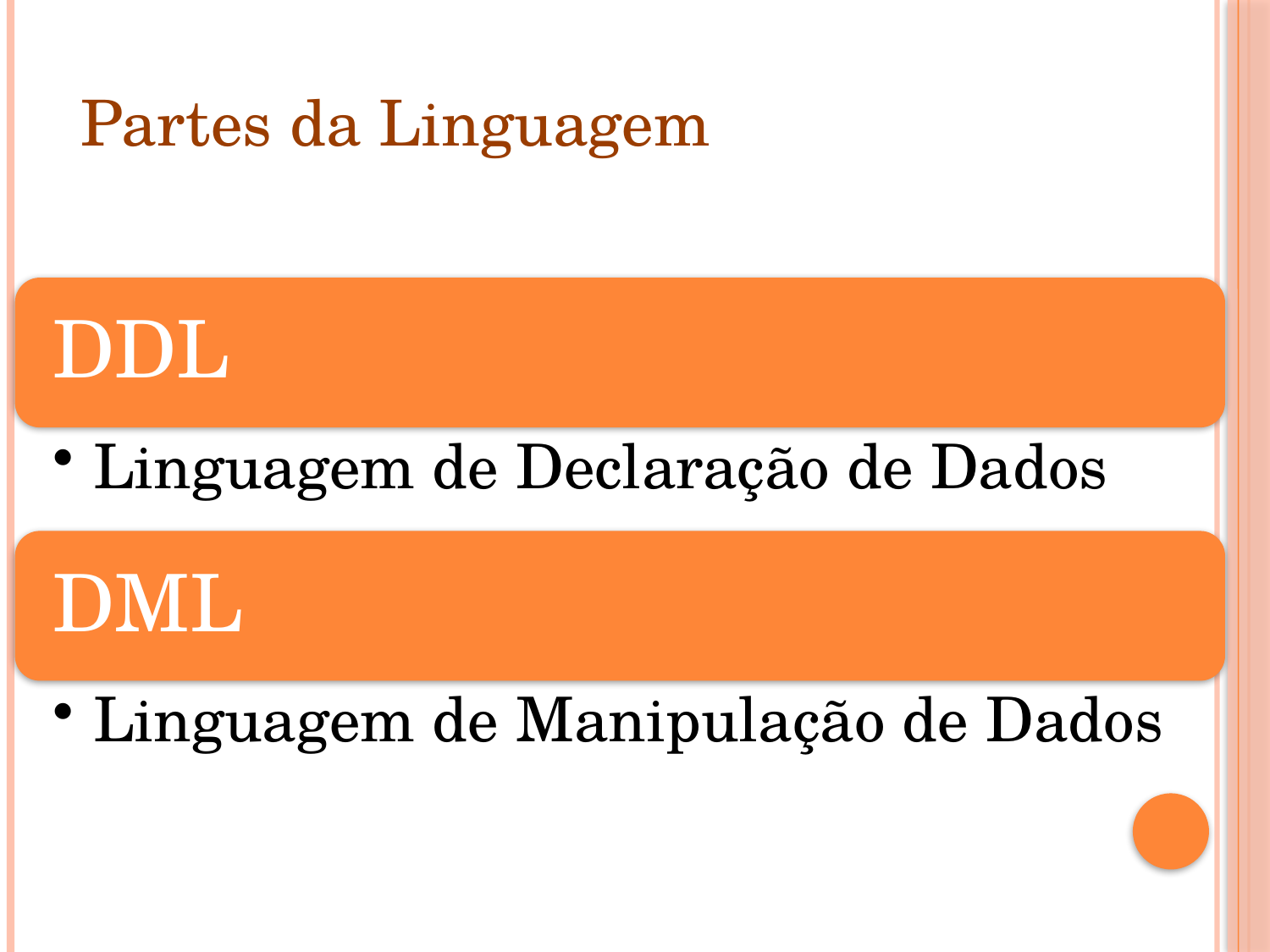

Partes da Linguagem
DDL
Linguagem de Declaração de Dados
DML
Linguagem de Manipulação de Dados